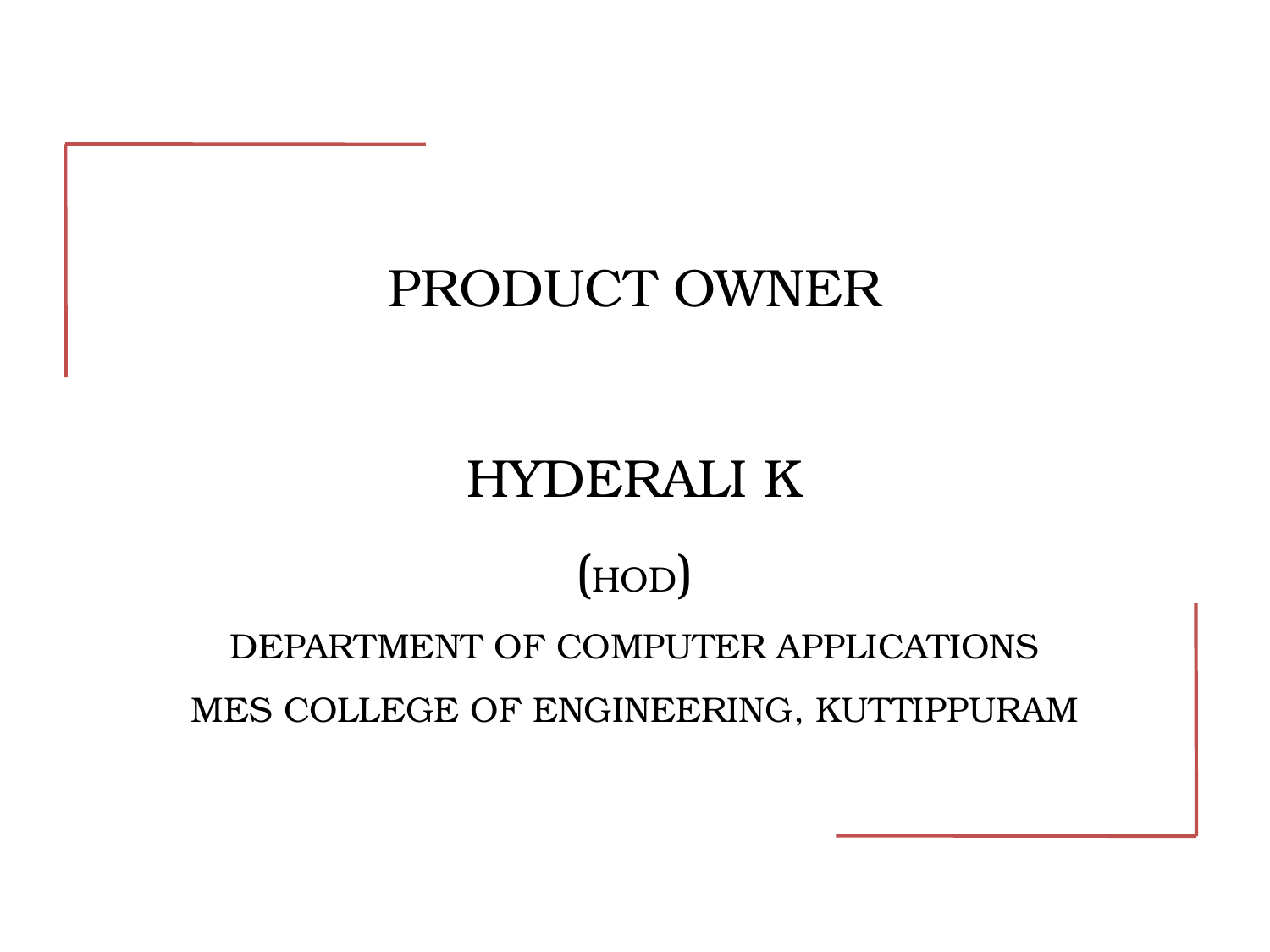

# PRODUCT OWNER HYDERALI K (HOD) DEPARTMENT OF COMPUTER APPLICATIONS MES COLLEGE OF ENGINEERING, KUTTIPPURAM